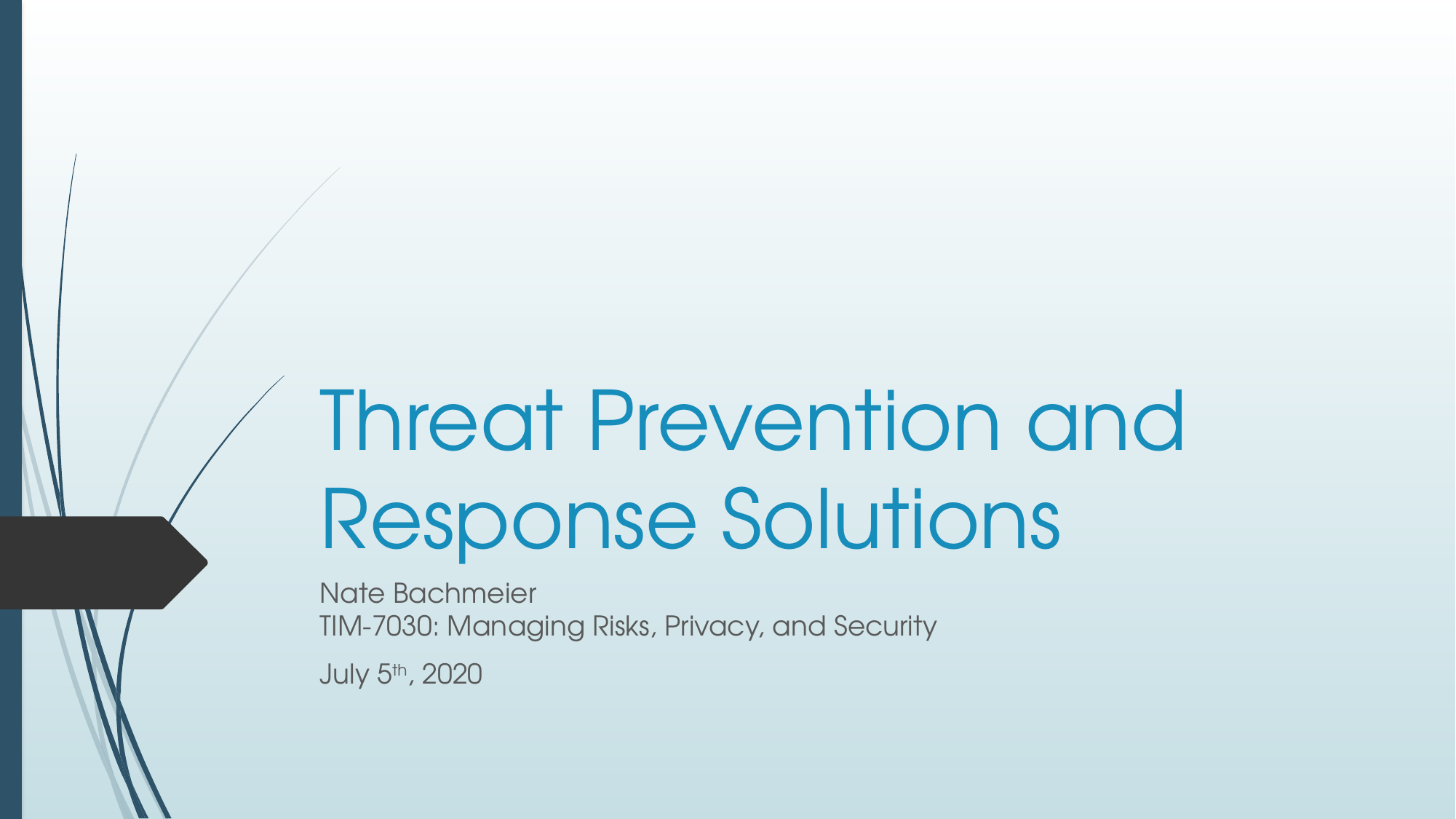

# Threat Prevention and Response Solutions
Nate Bachmeier
TIM-7030: Managing Risks, Privacy, and Security
July 5th, 2020